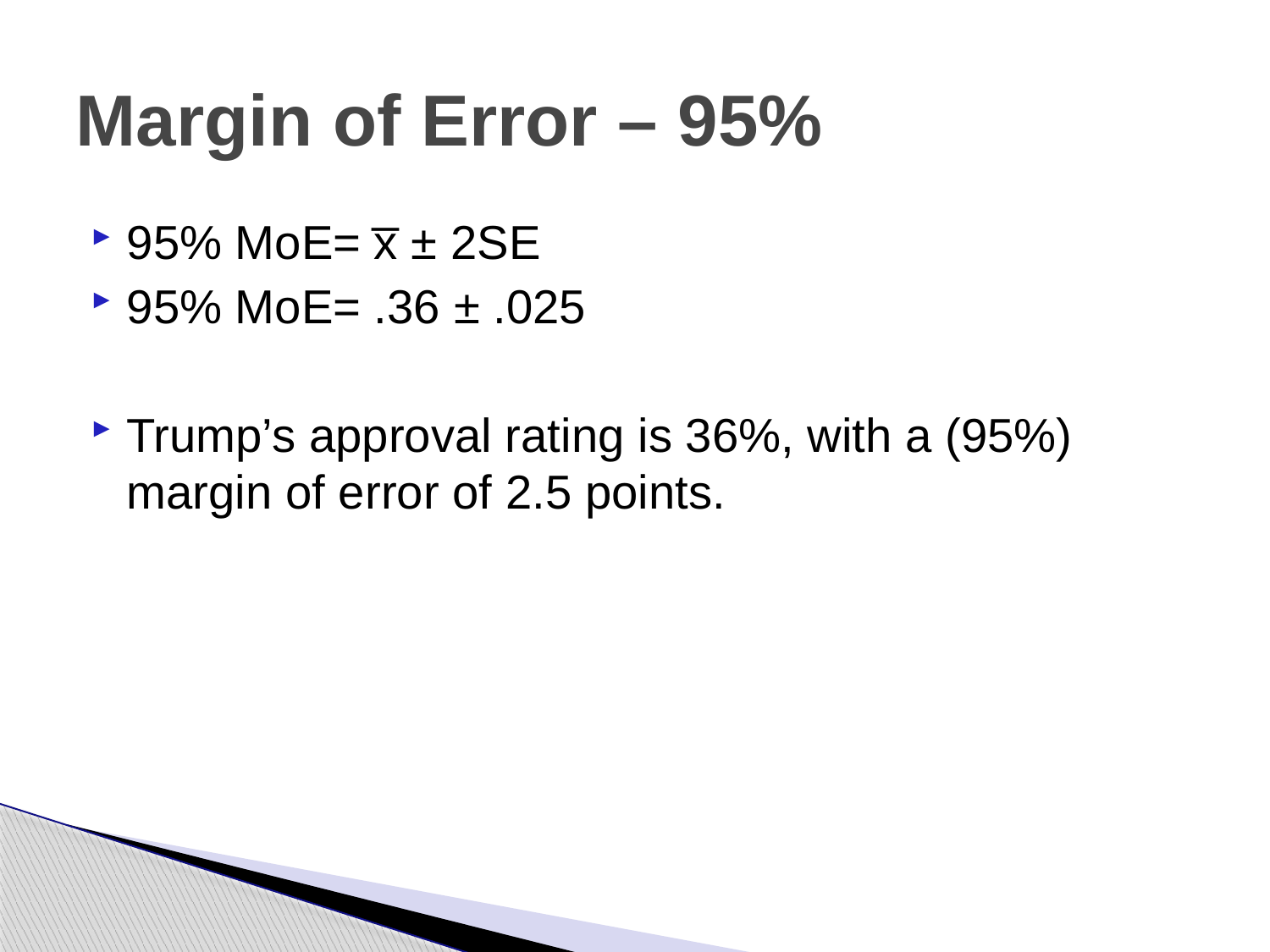

# Margin of Error – 95%
95% MoE= x̅ ± 2SE
95% MoE= .36 ± .025

Trump’s approval rating is 36%, with a (95%) margin of error of 2.5 points.